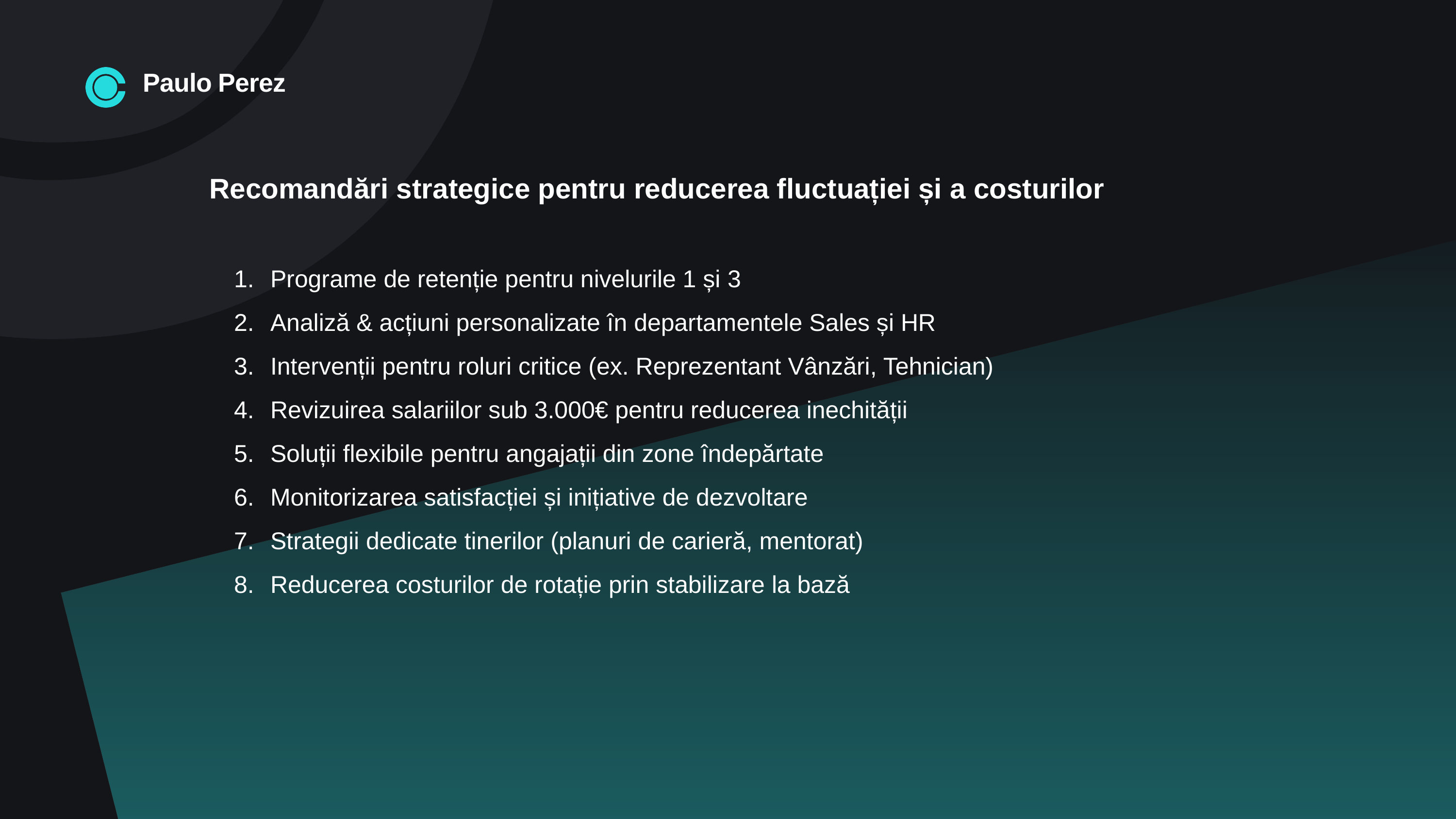

Paulo Perez
Recomandări strategice pentru reducerea fluctuației și a costurilor
Programe de retenție pentru nivelurile 1 și 3
Analiză & acțiuni personalizate în departamentele Sales și HR
Intervenții pentru roluri critice (ex. Reprezentant Vânzări, Tehnician)
Revizuirea salariilor sub 3.000€ pentru reducerea inechității
Soluții flexibile pentru angajații din zone îndepărtate
Monitorizarea satisfacției și inițiative de dezvoltare
Strategii dedicate tinerilor (planuri de carieră, mentorat)
Reducerea costurilor de rotație prin stabilizare la bază